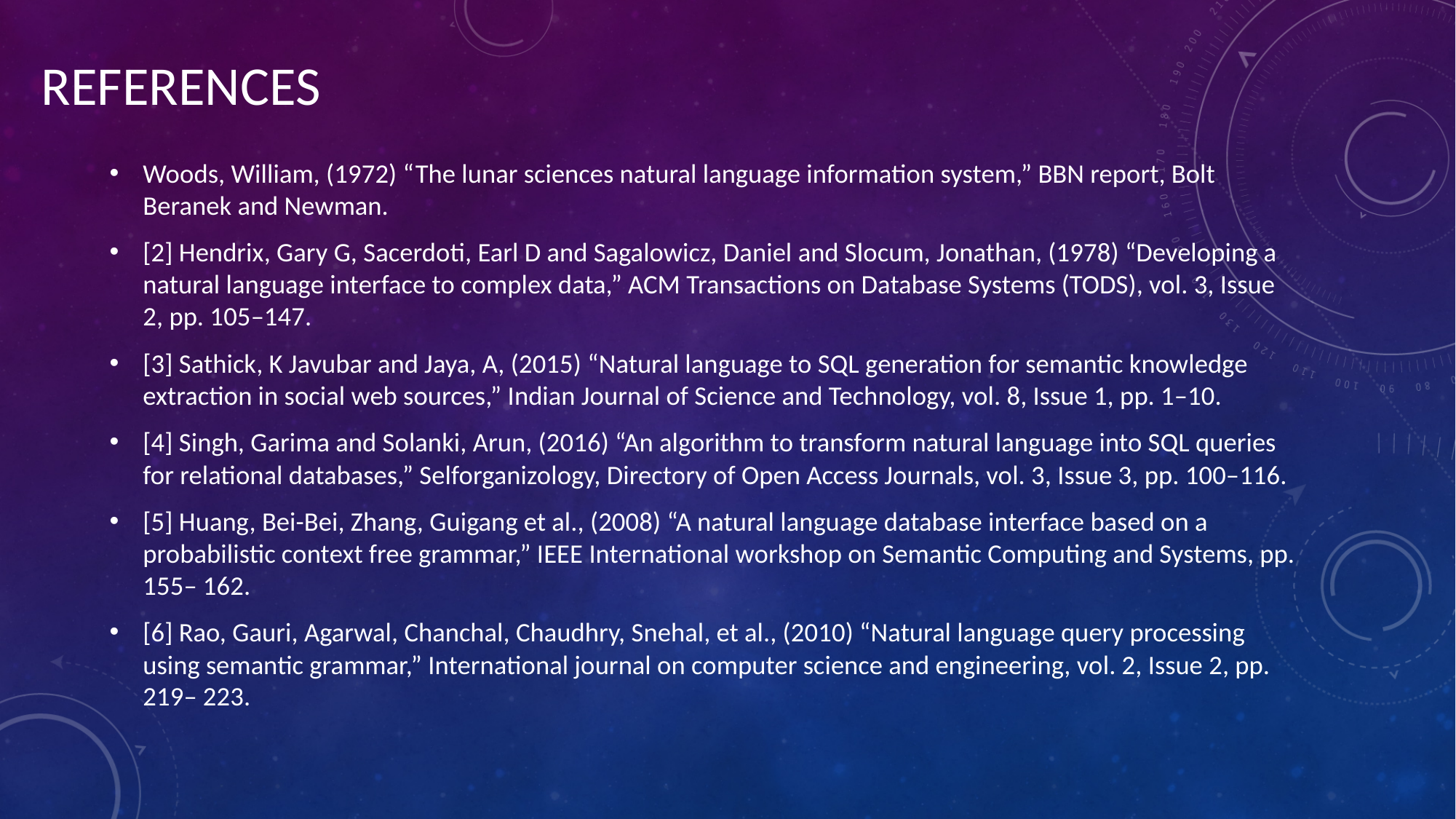

# REFERENCES
Woods, William, (1972) “The lunar sciences natural language information system,” BBN report, Bolt Beranek and Newman.
[2] Hendrix, Gary G, Sacerdoti, Earl D and Sagalowicz, Daniel and Slocum, Jonathan, (1978) “Developing a natural language interface to complex data,” ACM Transactions on Database Systems (TODS), vol. 3, Issue 2, pp. 105–147.
[3] Sathick, K Javubar and Jaya, A, (2015) “Natural language to SQL generation for semantic knowledge extraction in social web sources,” Indian Journal of Science and Technology, vol. 8, Issue 1, pp. 1–10.
[4] Singh, Garima and Solanki, Arun, (2016) “An algorithm to transform natural language into SQL queries for relational databases,” Selforganizology, Directory of Open Access Journals, vol. 3, Issue 3, pp. 100–116.
[5] Huang, Bei-Bei, Zhang, Guigang et al., (2008) “A natural language database interface based on a probabilistic context free grammar,” IEEE International workshop on Semantic Computing and Systems, pp. 155– 162.
[6] Rao, Gauri, Agarwal, Chanchal, Chaudhry, Snehal, et al., (2010) “Natural language query processing using semantic grammar,” International journal on computer science and engineering, vol. 2, Issue 2, pp. 219– 223.